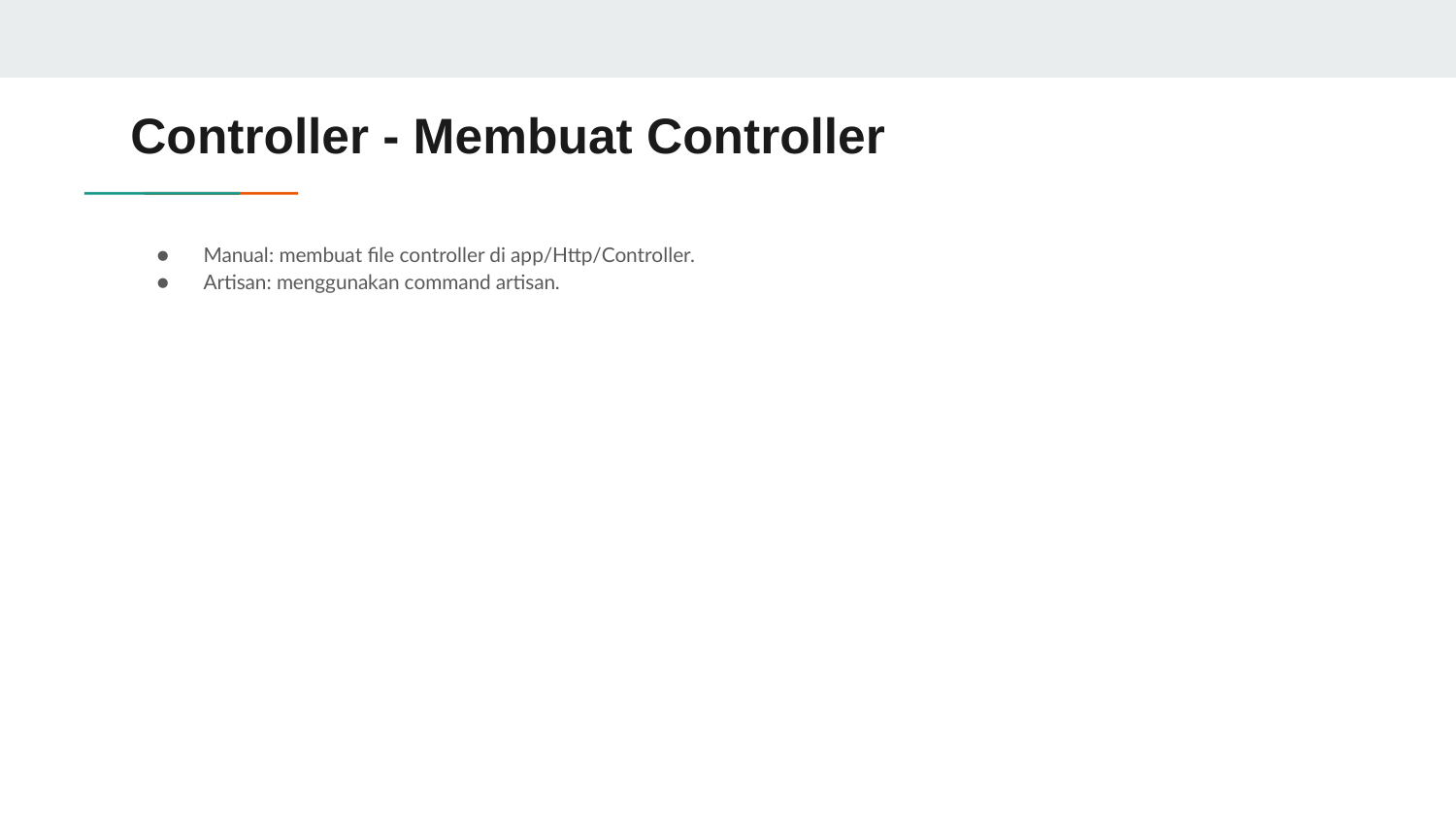

# Controller - Membuat Controller
Manual: membuat file controller di app/Http/Controller.
Artisan: menggunakan command artisan.